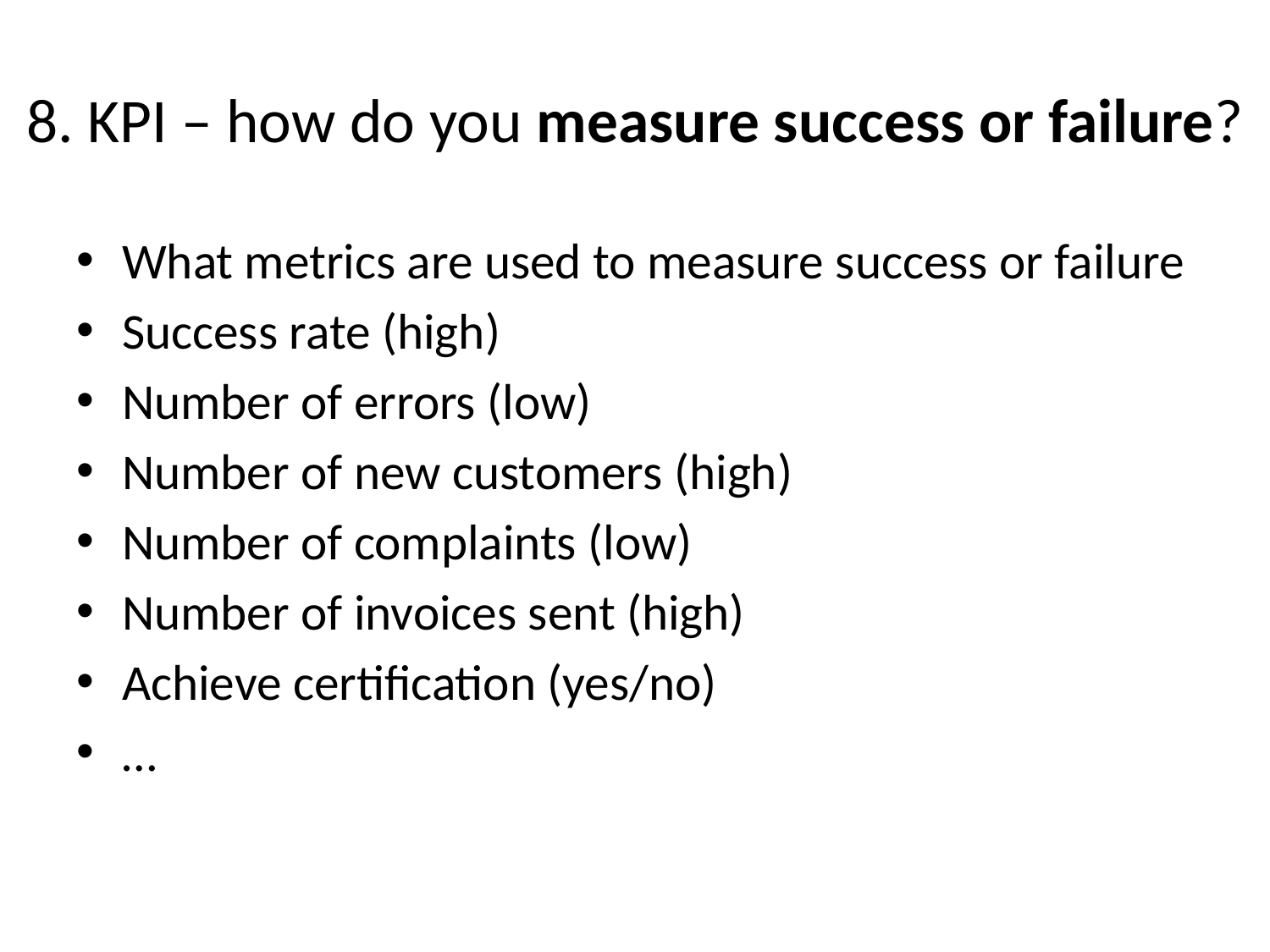

# 8. KPI – how do you measure success or failure?
What metrics are used to measure success or failure
Success rate (high)
Number of errors (low)
Number of new customers (high)
Number of complaints (low)
Number of invoices sent (high)
Achieve certification (yes/no)
…